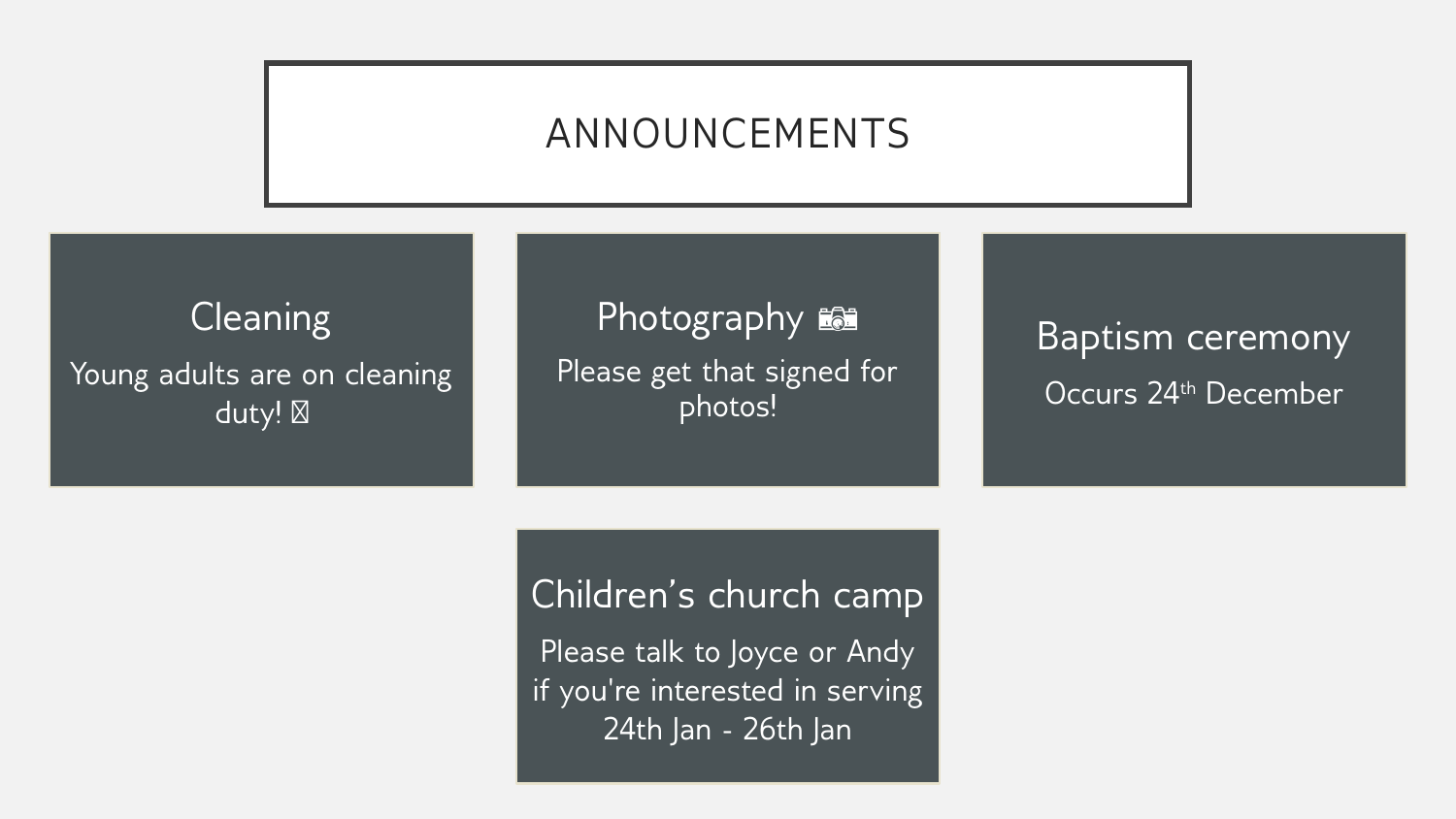

# Announcements
Cleaning
Young adults are on cleaning duty! 🧽
Photography 📷
Please get that signed for photos!
Baptism ceremony
Occurs 24th December
Children’s church camp
Please talk to Joyce or Andy if you're interested in serving 24th Jan - 26th Jan